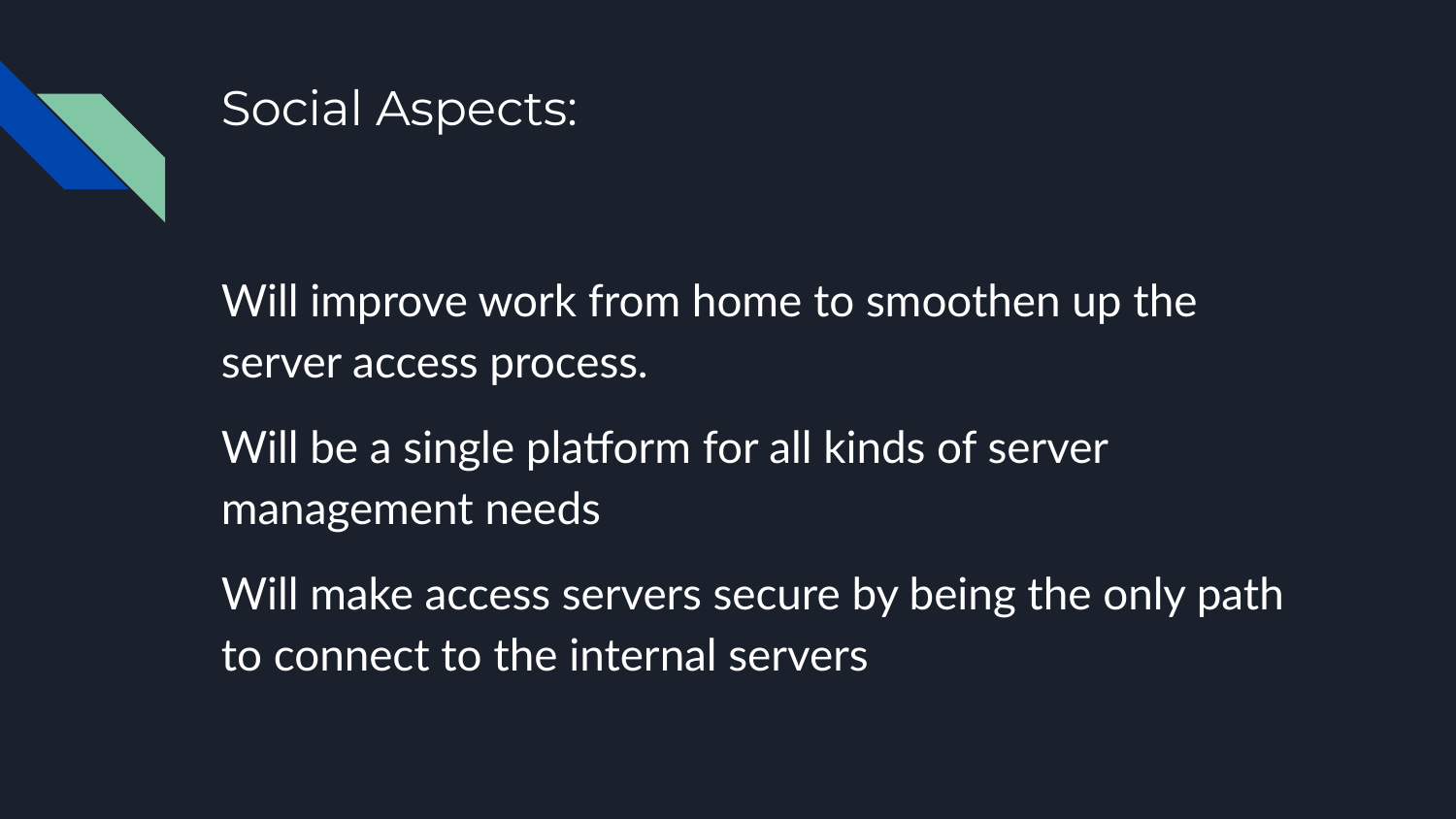

# Social Aspects:
Will improve work from home to smoothen up the server access process.
Will be a single platform for all kinds of server management needs
Will make access servers secure by being the only path to connect to the internal servers